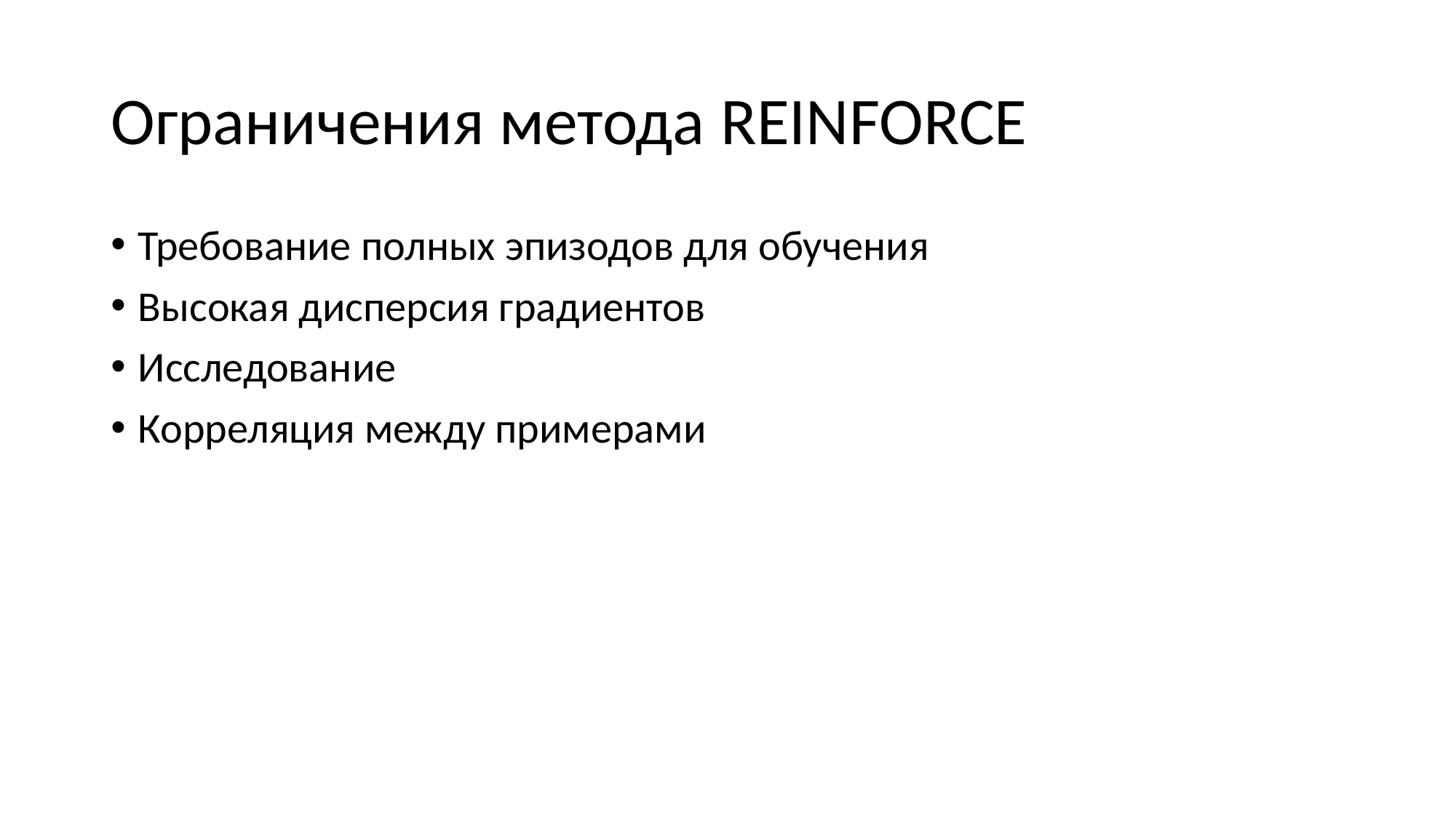

# Ограничения метода REINFORCE
Требование полных эпизодов для обучения
Высокая дисперсия градиентов
Исследование
Корреляция между примерами